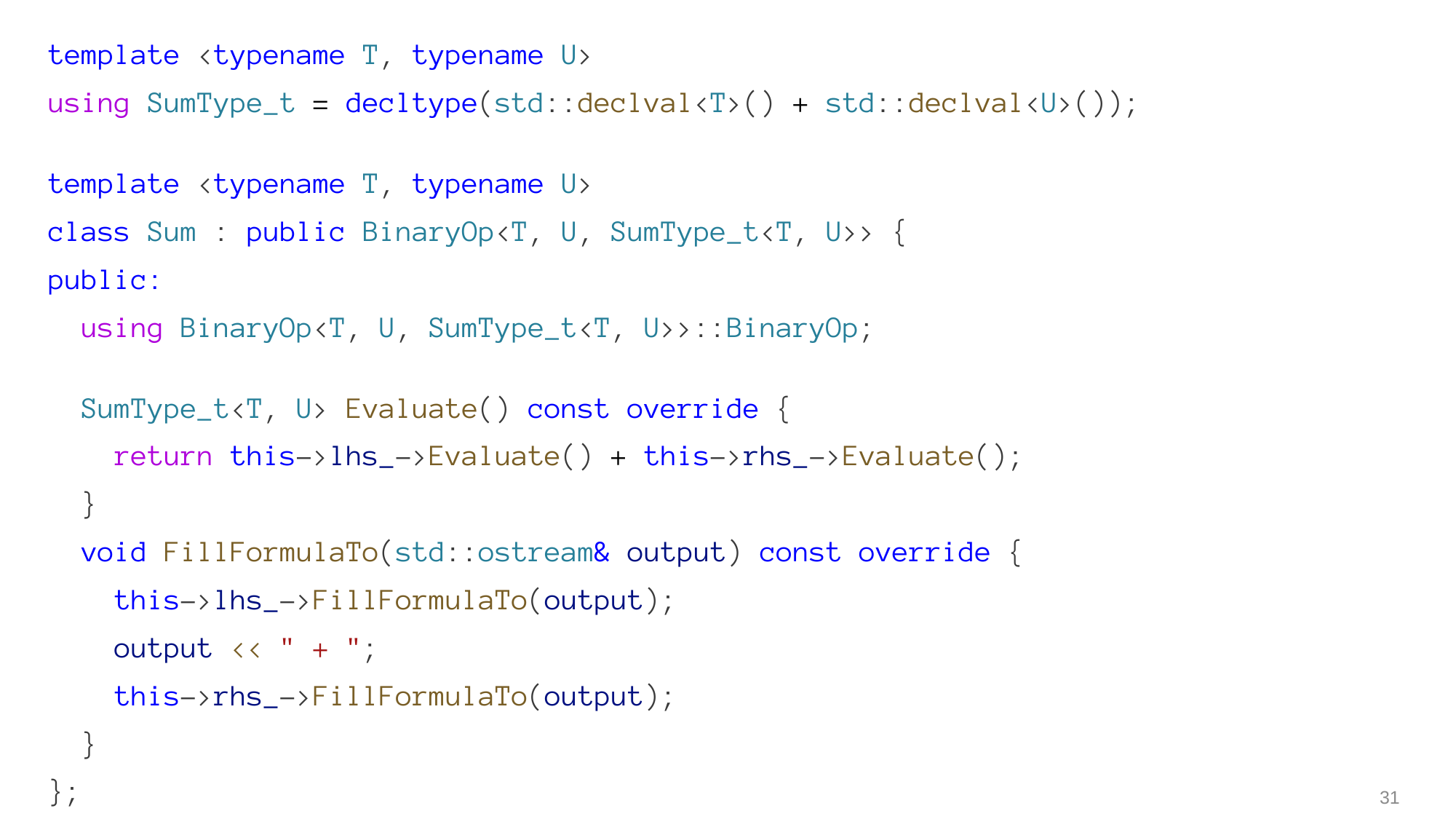

template <typename T, typename U>
using SumType_t = decltype(std::declval<T>() + std::declval<U>());
template <typename T, typename U>
class Sum : public BinaryOp<T, U, SumType_t<T, U>> {
public:
  using BinaryOp<T, U, SumType_t<T, U>>::BinaryOp;
  SumType_t<T, U> Evaluate() const override {
    return this->lhs_->Evaluate() + this->rhs_->Evaluate();
  }
  void FillFormulaTo(std::ostream& output) const override {
    this->lhs_->FillFormulaTo(output);
    output << " + ";
    this->rhs_->FillFormulaTo(output);
  }
};

31